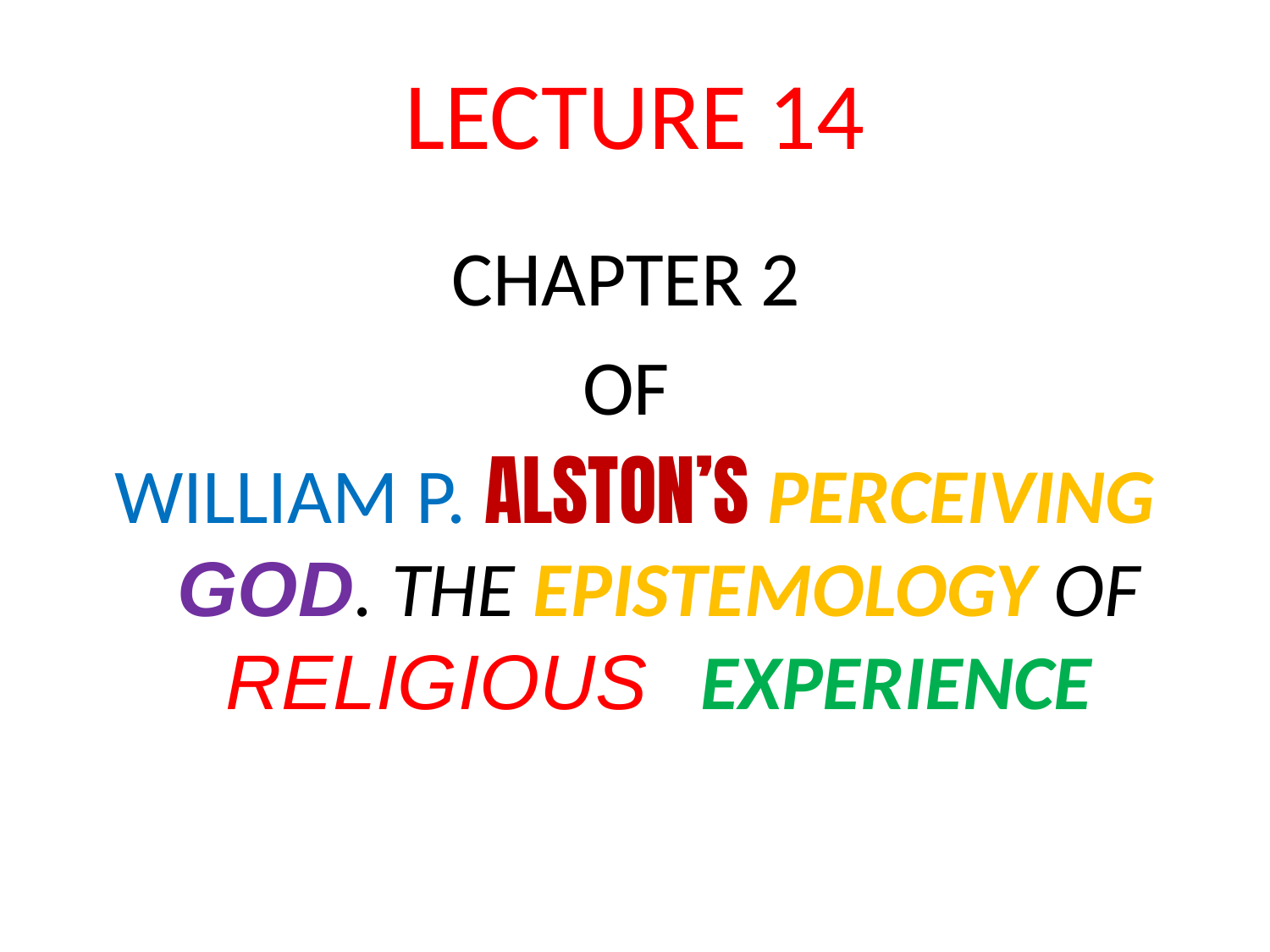

# LECTURE 14
CHAPTER 2
OF
WILLIAM P. ALSTON’S PERCEIVING GOD. THE EPISTEMOLOGY OF RELIGIOUS   EXPERIENCE